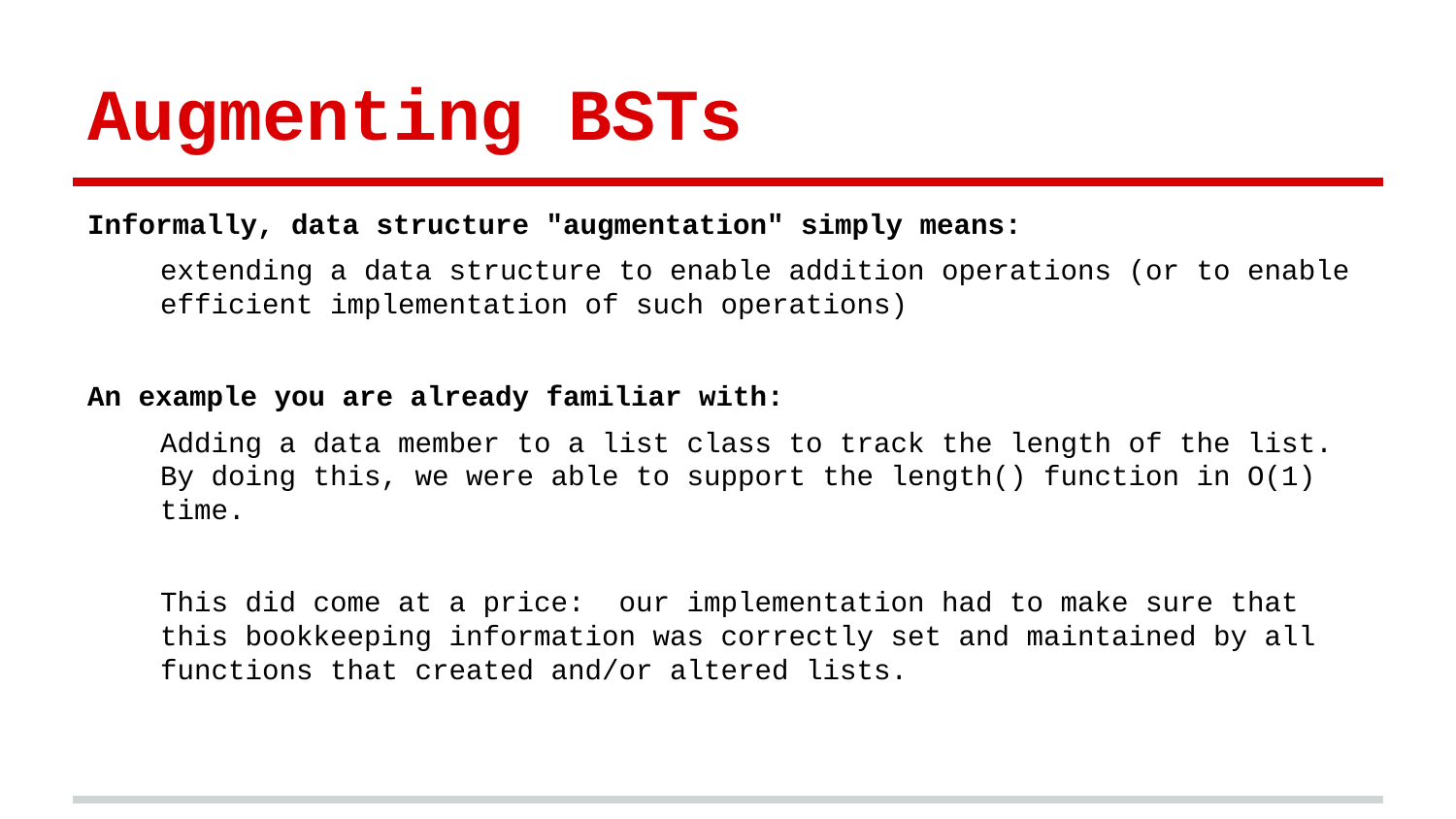

# Augmenting BSTs
Informally, data structure "augmentation" simply means:
extending a data structure to enable addition operations (or to enable efficient implementation of such operations)

An example you are already familiar with:
Adding a data member to a list class to track the length of the list.  By doing this, we were able to support the length() function in O(1) time.

This did come at a price:  our implementation had to make sure that this bookkeeping information was correctly set and maintained by all functions that created and/or altered lists.